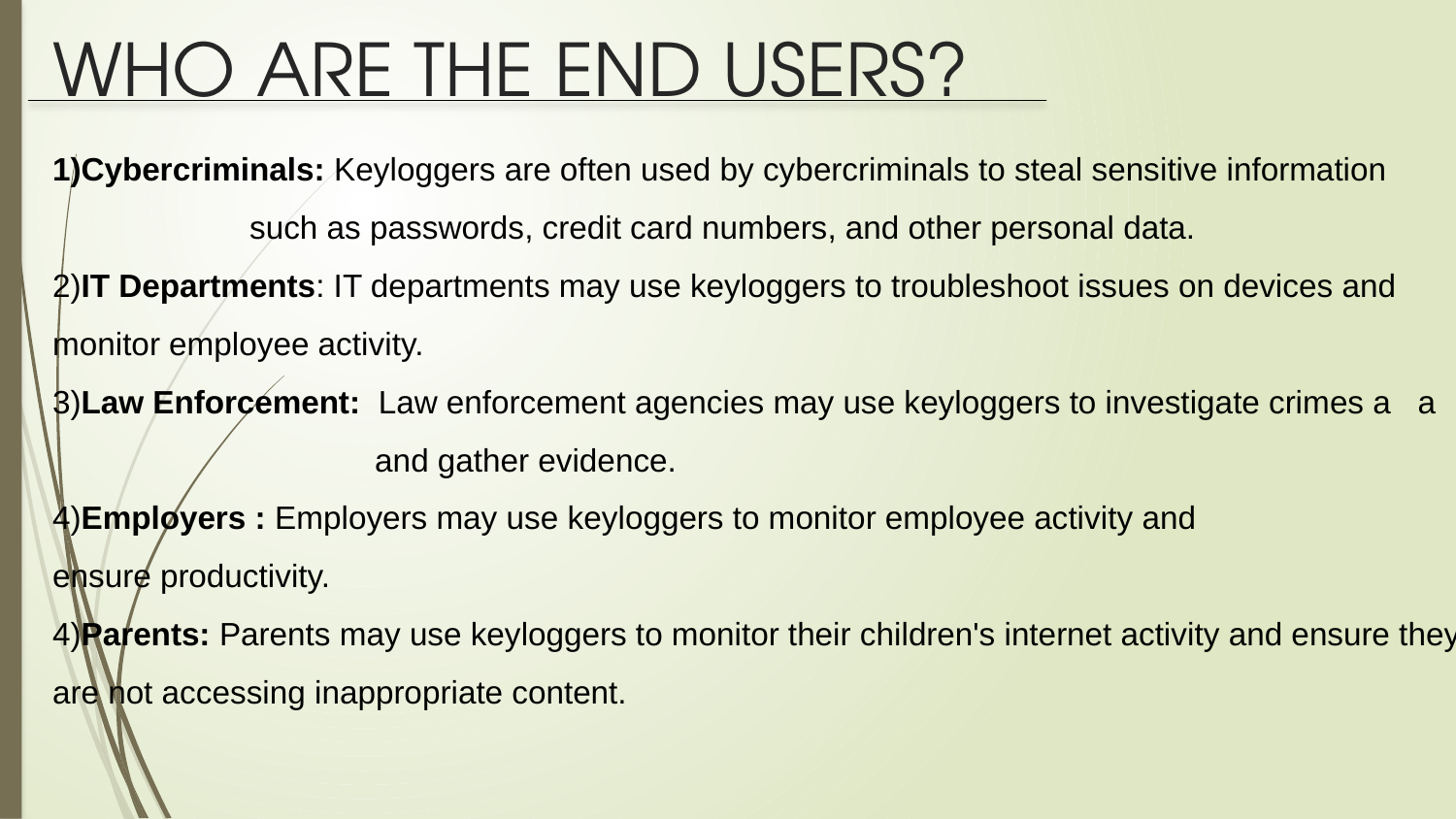

# WHO ARE THE END USERS?
1)Cybercriminals: Keyloggers are often used by cybercriminals to steal sensitive information                                such as passwords, credit card numbers, and other personal data.
2)IT Departments: IT departments may use keyloggers to troubleshoot issues on devices and monitor employee activity.
3)Law Enforcement:  Law enforcement agencies may use keyloggers to investigate crimes a   a                                        and gather evidence.
4)Employers : Employers may use keyloggers to monitor employee activity and ensure productivity.
4)Parents: Parents may use keyloggers to monitor their children's internet activity and ensure they are not accessing inappropriate content.